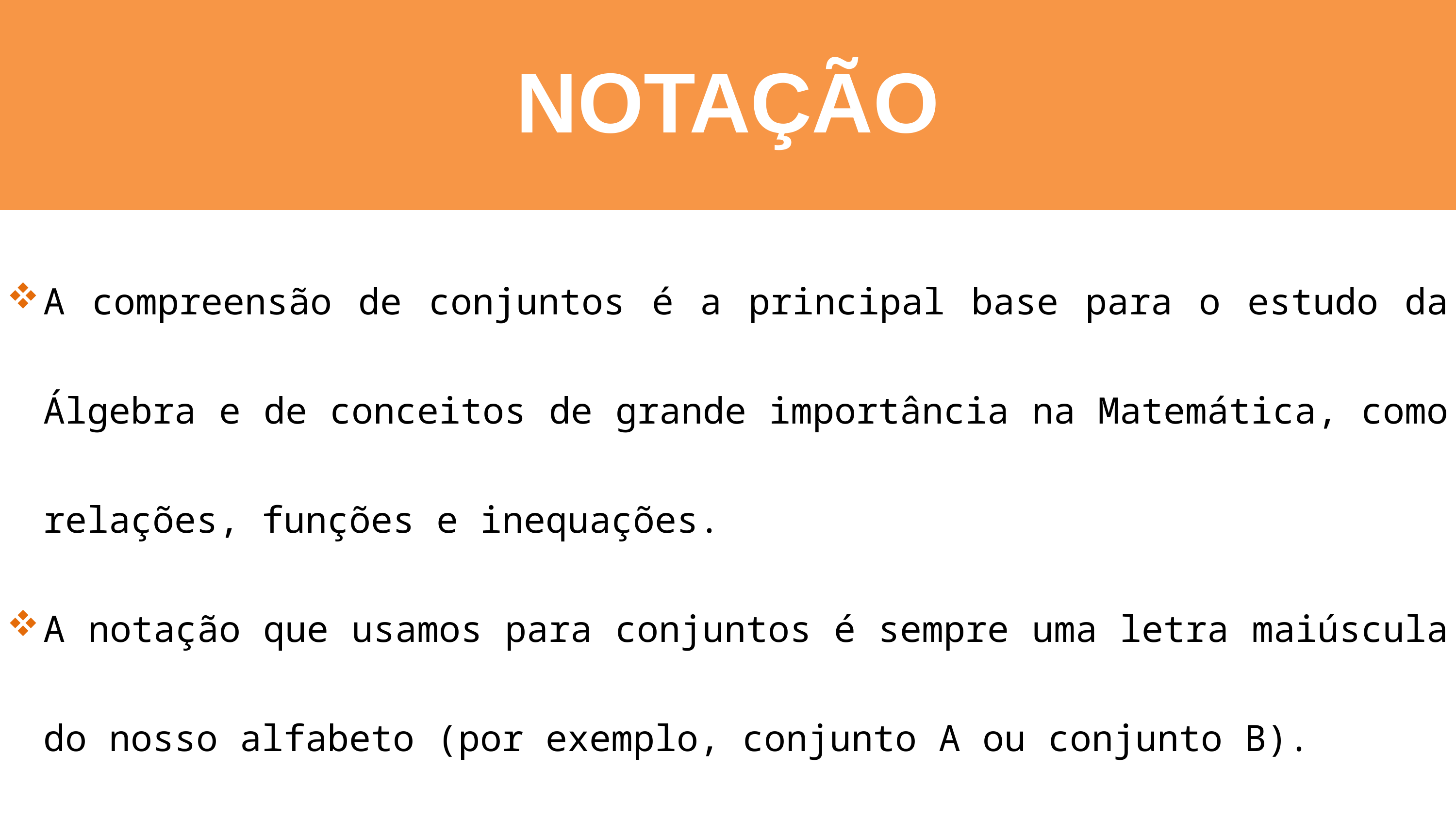

NOTAÇÃO
A compreensão de conjuntos é a principal base para o estudo da Álgebra e de conceitos de grande importância na Matemática, como relações, funções e inequações.
A notação que usamos para conjuntos é sempre uma letra maiúscula do nosso alfabeto (por exemplo, conjunto A ou conjunto B).